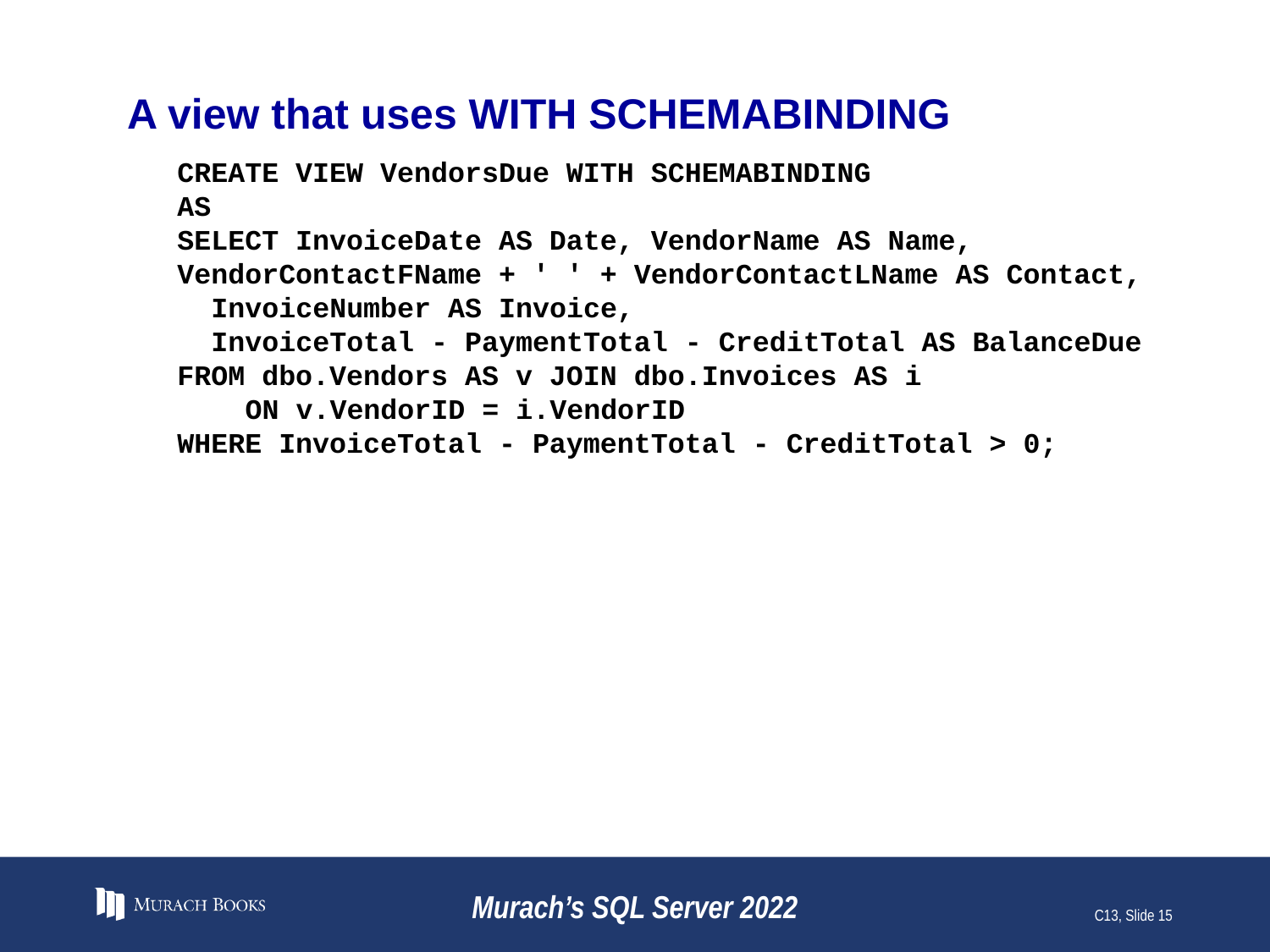

# A view that uses WITH SCHEMABINDING
CREATE VIEW VendorsDue WITH SCHEMABINDING
AS
SELECT InvoiceDate AS Date, VendorName AS Name,
VendorContactFName + ' ' + VendorContactLName AS Contact,
  InvoiceNumber AS Invoice,
  InvoiceTotal - PaymentTotal - CreditTotal AS BalanceDue
FROM dbo.Vendors AS v JOIN dbo.Invoices AS i
    ON v.VendorID = i.VendorID
WHERE InvoiceTotal - PaymentTotal - CreditTotal > 0;

Murach’s SQL Server 2022

C13, Slide 15